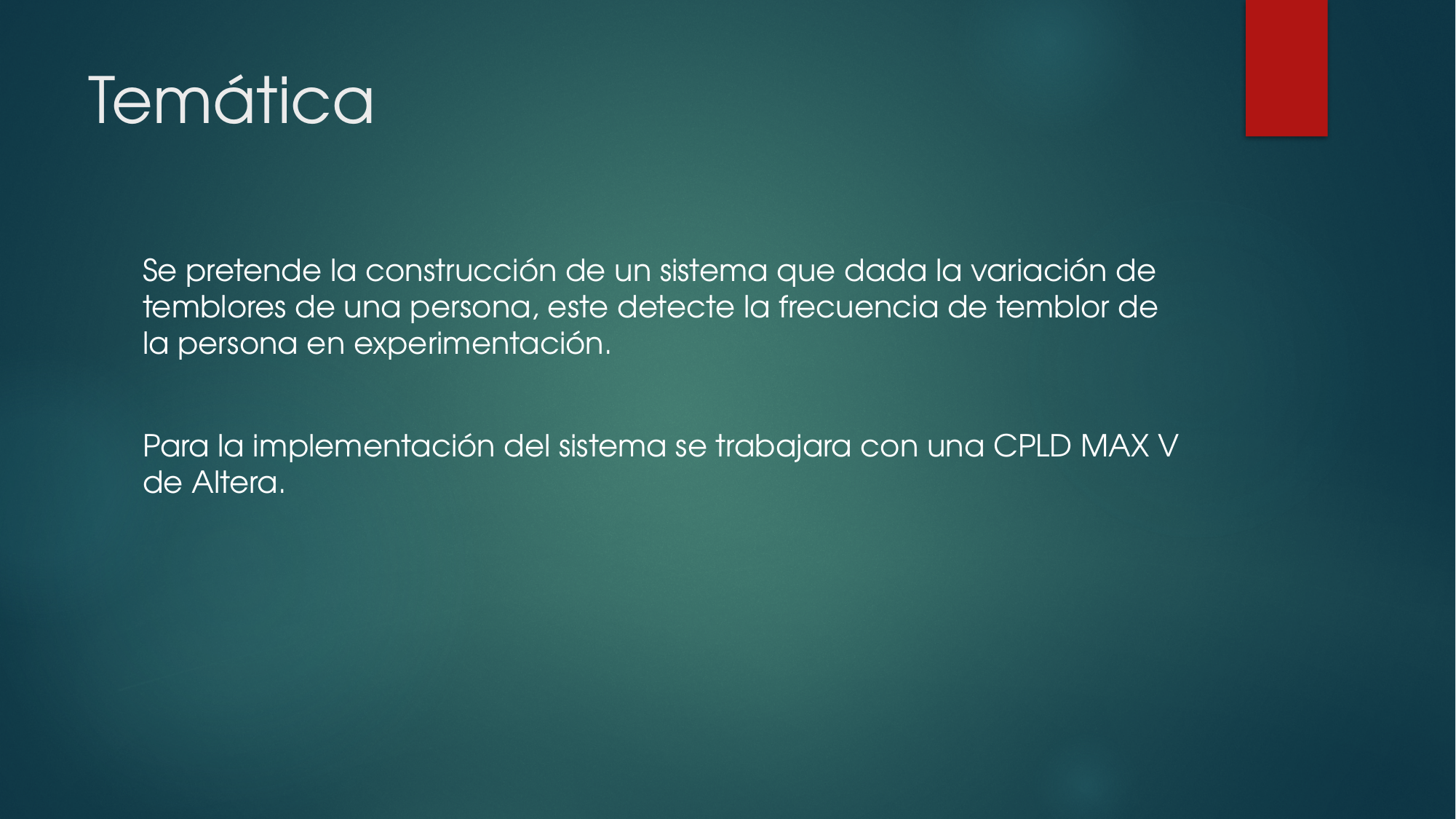

# Temática
Se pretende la construcción de un sistema que dada la variación de temblores de una persona, este detecte la frecuencia de temblor de la persona en experimentación.

Para la implementación del sistema se trabajara con una CPLD MAX V de Altera.